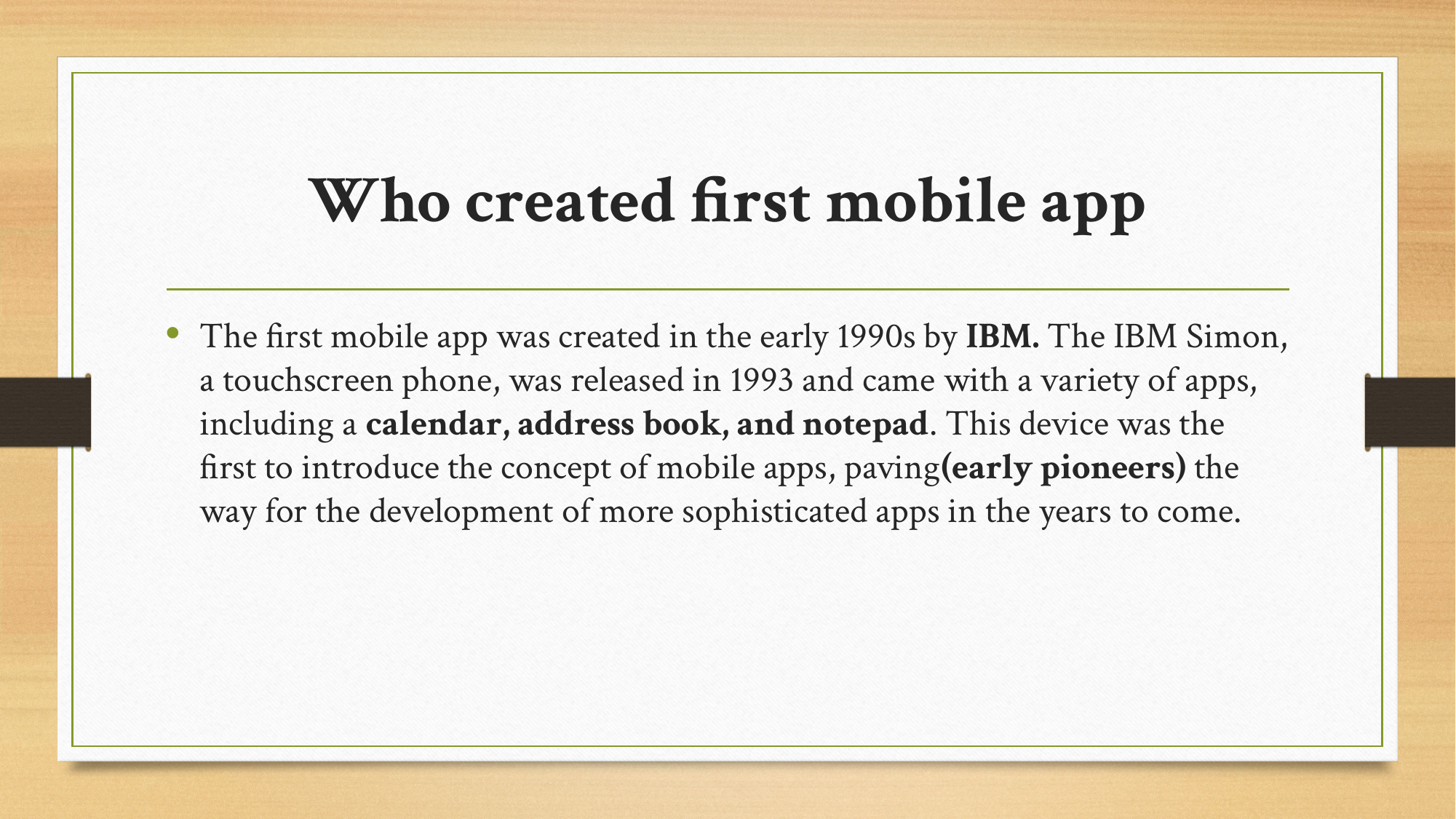

# Who created first mobile app
The first mobile app was created in the early 1990s by IBM. The IBM Simon, a touchscreen phone, was released in 1993 and came with a variety of apps, including a calendar, address book, and notepad. This device was the first to introduce the concept of mobile apps, paving(early pioneers) the way for the development of more sophisticated apps in the years to come.